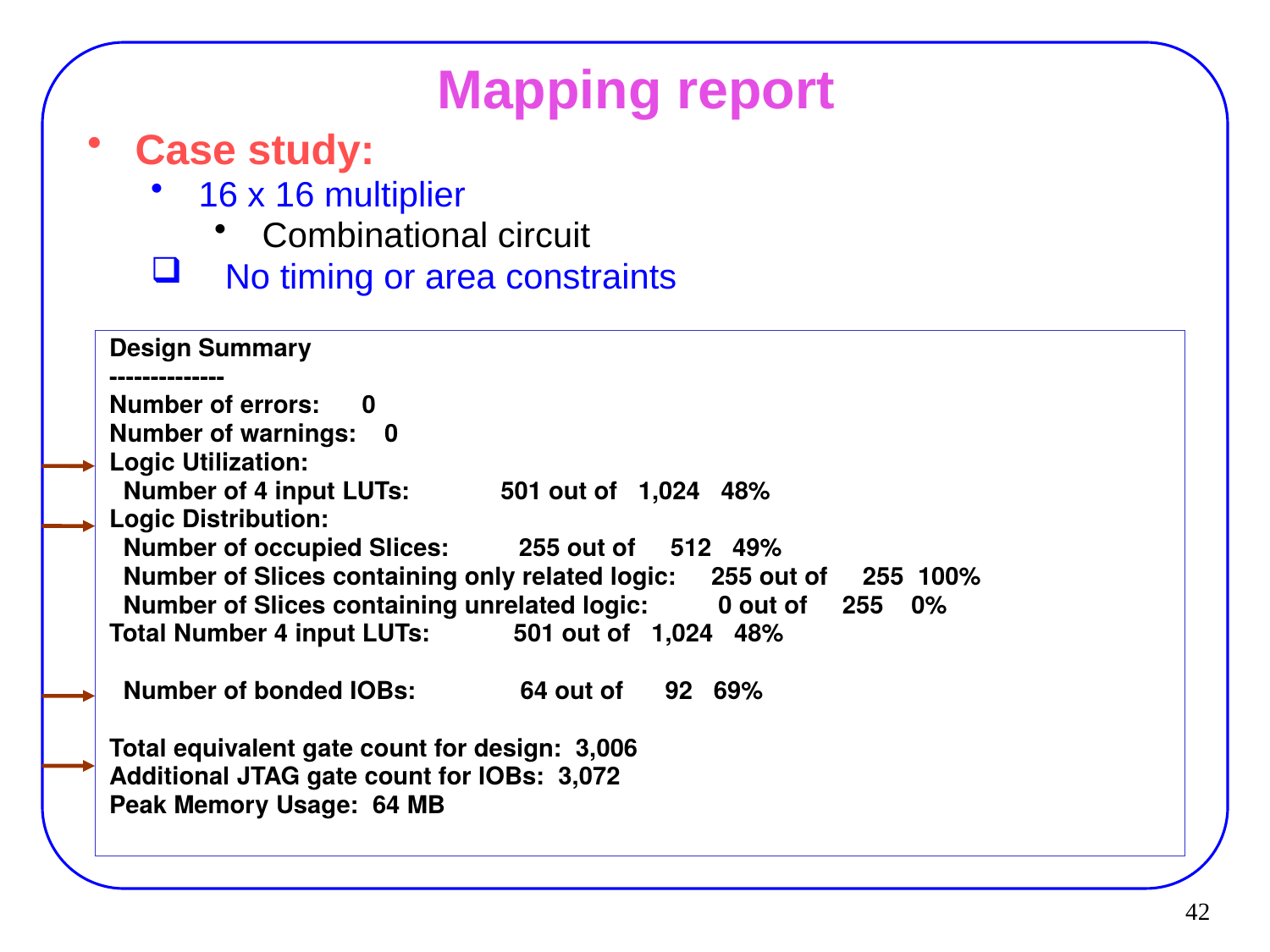

42
# Mapping report
Case study:
16 x 16 multiplier
Combinational circuit
No timing or area constraints
Design Summary
--------------
Number of errors:      0
Number of warnings:    0
Logic Utilization:
  Number of 4 input LUTs:             501 out of   1,024   48%
Logic Distribution:
  Number of occupied Slices:          255 out of     512   49%
  Number of Slices containing only related logic:     255 out of     255  100%
  Number of Slices containing unrelated logic:          0 out of     255    0%
Total Number 4 input LUTs:            501 out of   1,024   48%

  Number of bonded IOBs:               64 out of      92   69%

Total equivalent gate count for design:  3,006
Additional JTAG gate count for IOBs:  3,072
Peak Memory Usage:  64 MB